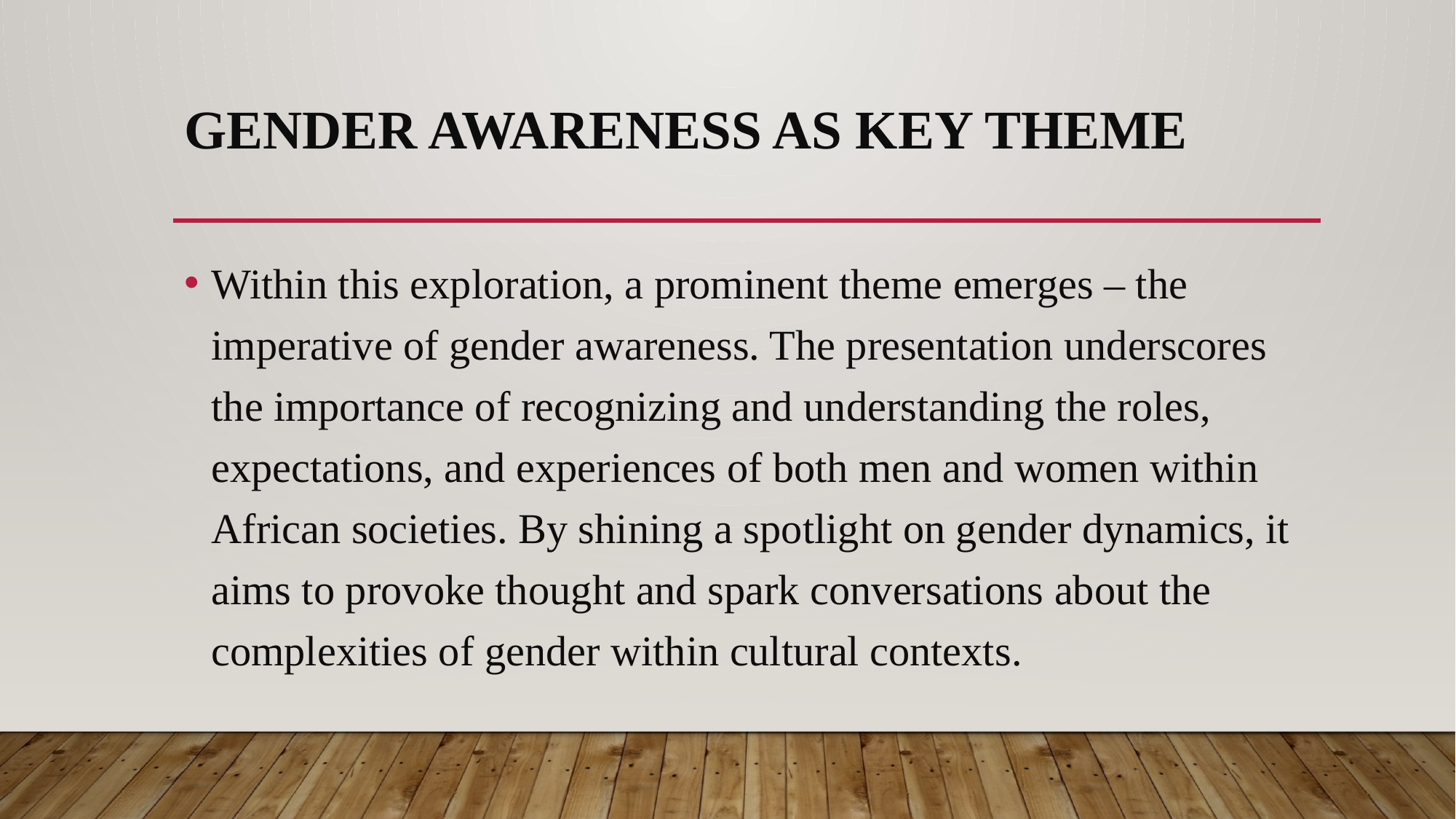

# Gender Awareness as Key Theme
Within this exploration, a prominent theme emerges – the imperative of gender awareness. The presentation underscores the importance of recognizing and understanding the roles, expectations, and experiences of both men and women within African societies. By shining a spotlight on gender dynamics, it aims to provoke thought and spark conversations about the complexities of gender within cultural contexts.